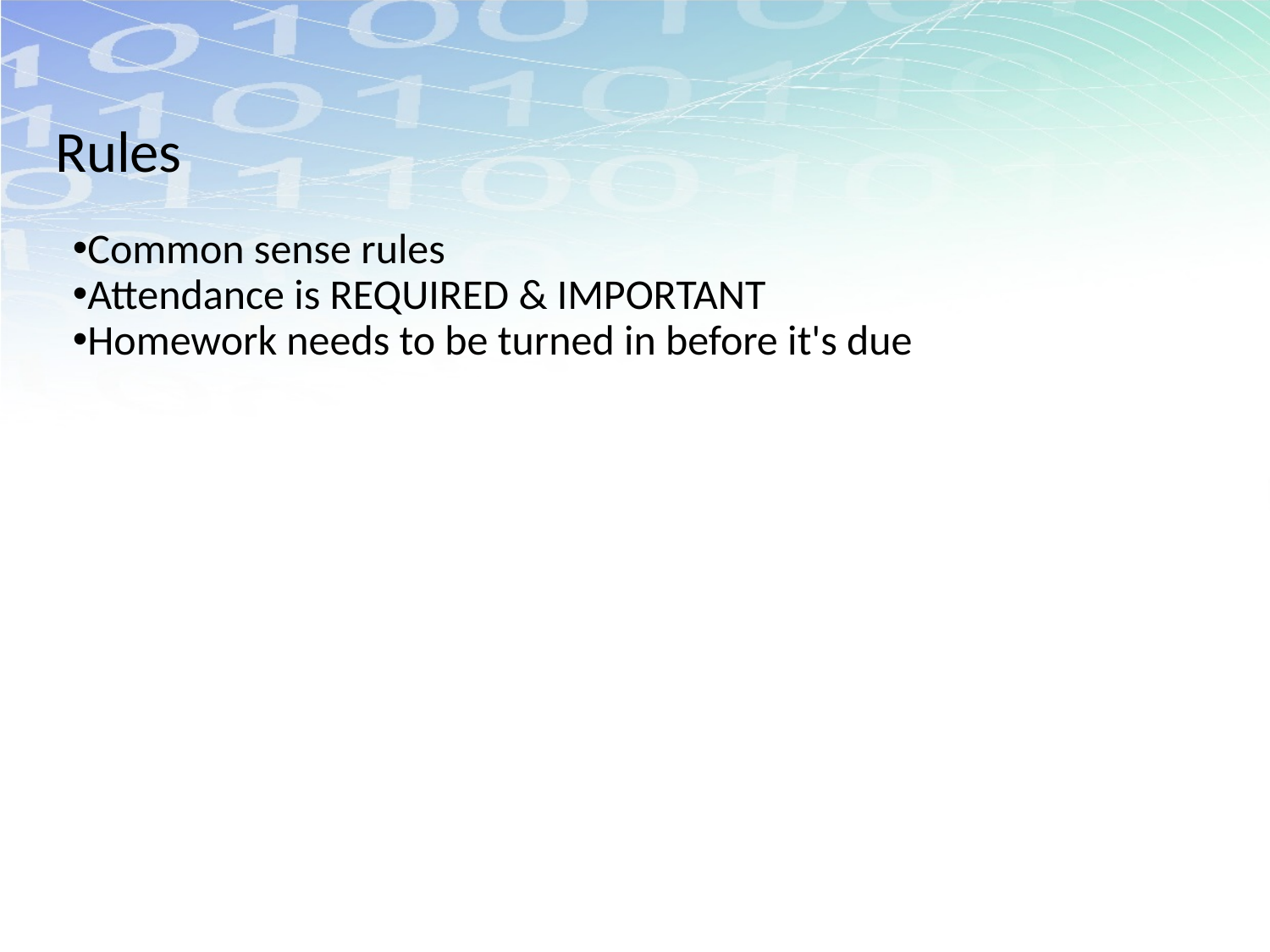

# Rules
Common sense rules
Attendance is REQUIRED & IMPORTANT
Homework needs to be turned in before it's due